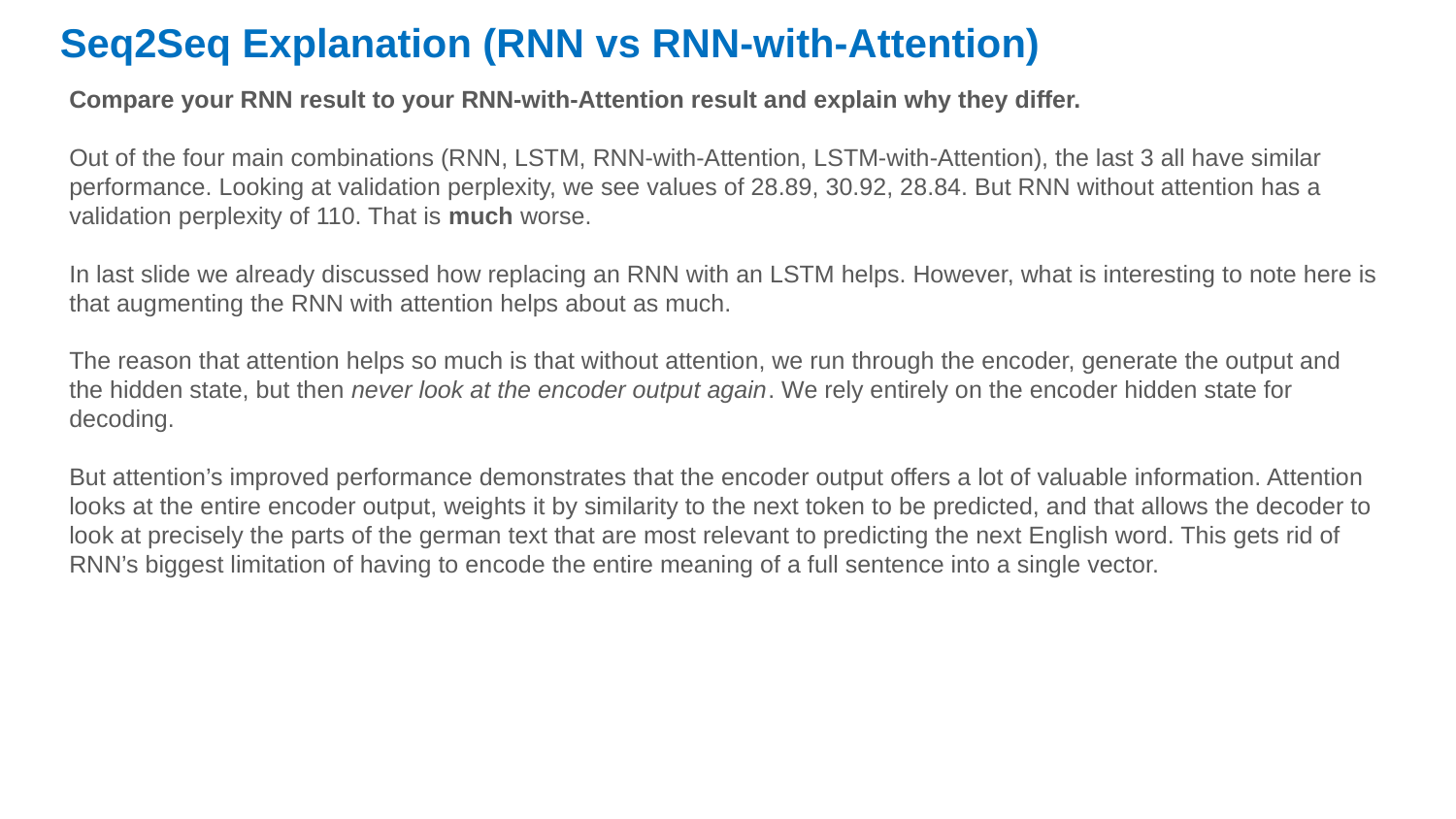

Seq2Seq Explanation (RNN vs RNN-with-Attention)
Compare your RNN result to your RNN-with-Attention result and explain why they differ.

Out of the four main combinations (RNN, LSTM, RNN-with-Attention, LSTM-with-Attention), the last 3 all have similar performance. Looking at validation perplexity, we see values of 28.89, 30.92, 28.84. But RNN without attention has a validation perplexity of 110. That is much worse.

In last slide we already discussed how replacing an RNN with an LSTM helps. However, what is interesting to note here is that augmenting the RNN with attention helps about as much.

The reason that attention helps so much is that without attention, we run through the encoder, generate the output and the hidden state, but then never look at the encoder output again. We rely entirely on the encoder hidden state for decoding.

But attention’s improved performance demonstrates that the encoder output offers a lot of valuable information. Attention looks at the entire encoder output, weights it by similarity to the next token to be predicted, and that allows the decoder to look at precisely the parts of the german text that are most relevant to predicting the next English word. This gets rid of RNN’s biggest limitation of having to encode the entire meaning of a full sentence into a single vector.